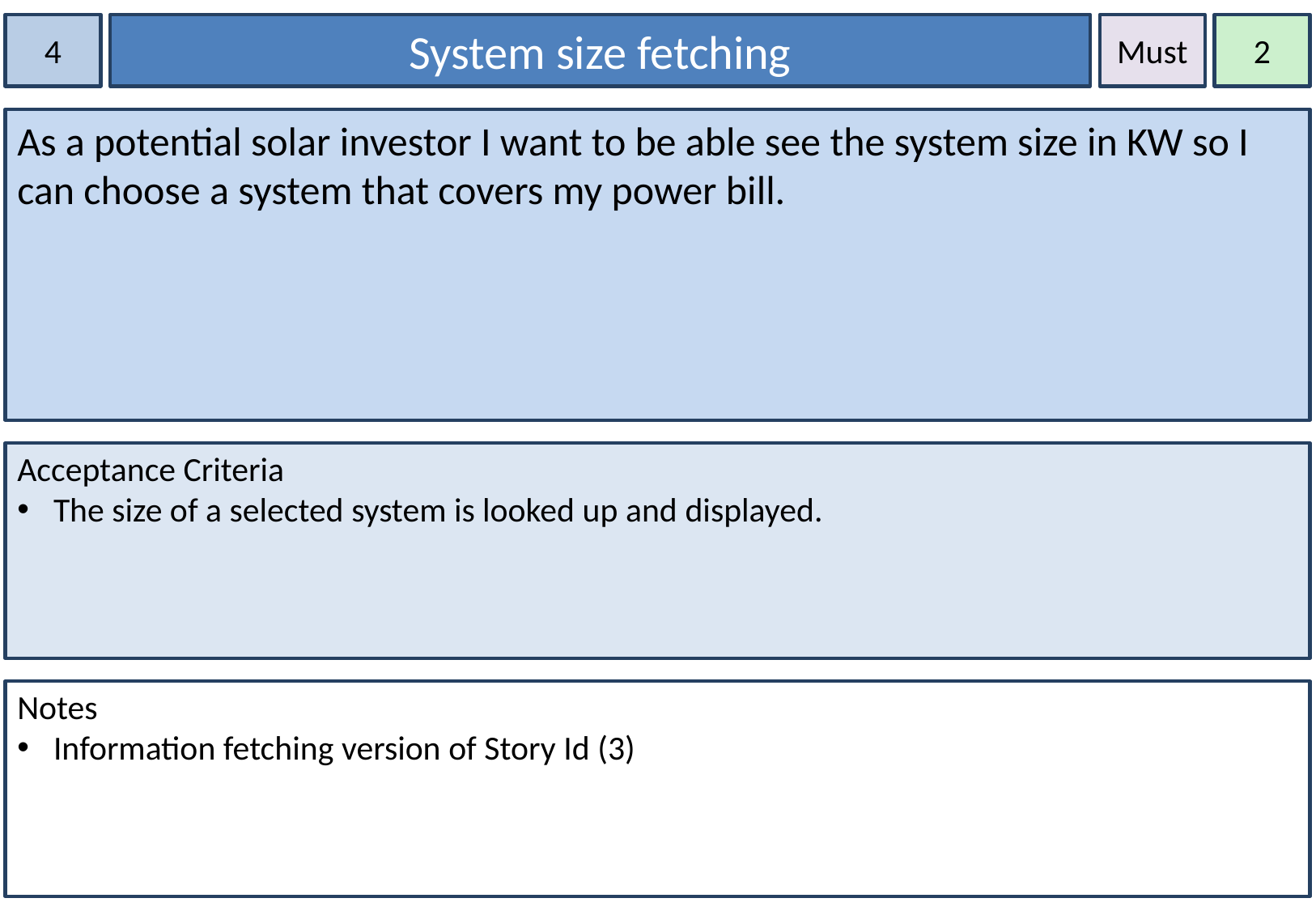

4
System size fetching
Must
2
As a potential solar investor I want to be able see the system size in KW so I can choose a system that covers my power bill.
Acceptance Criteria
 The size of a selected system is looked up and displayed.
Notes
 Information fetching version of Story Id (3)